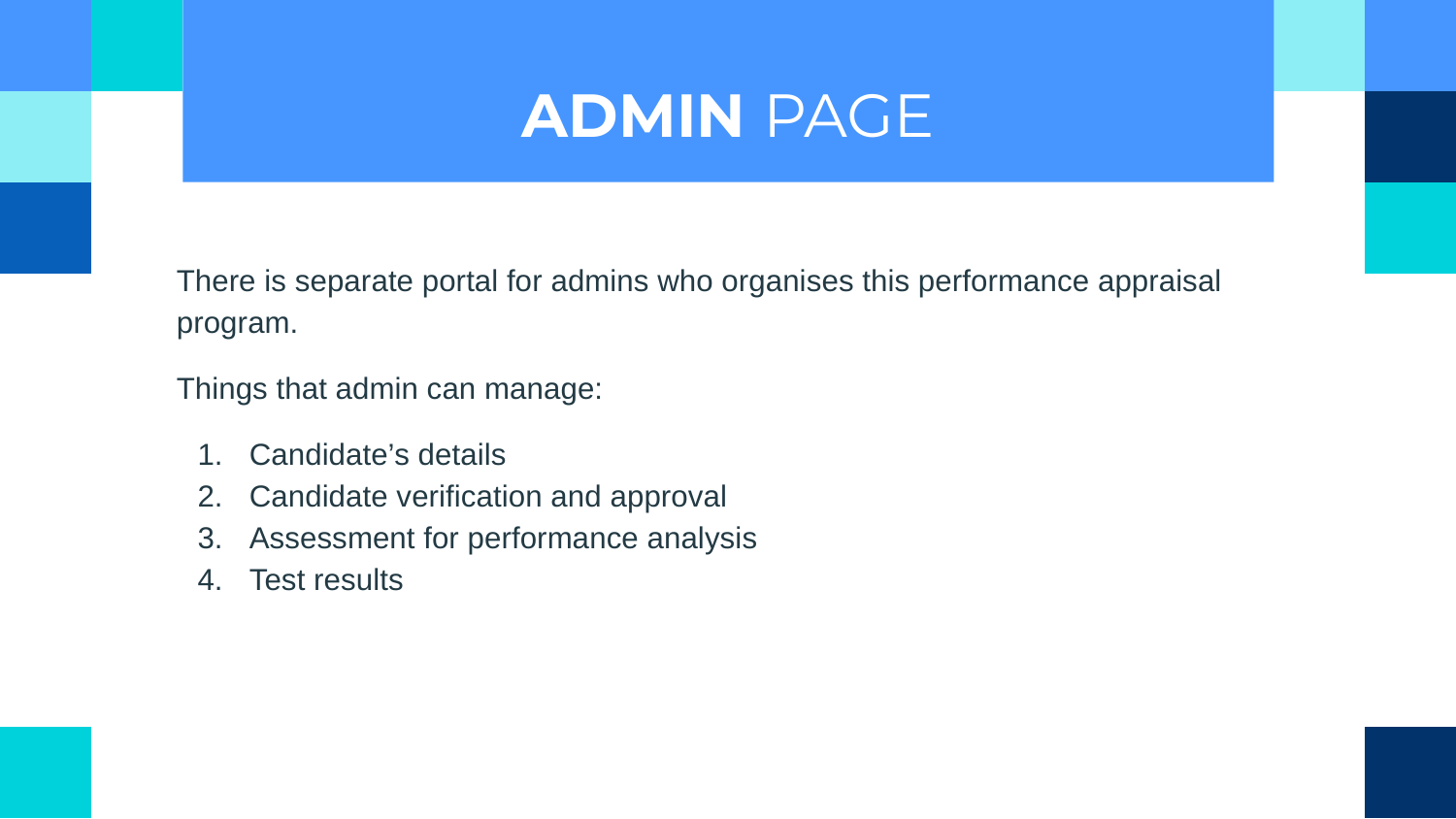

# ADMIN PAGE
There is separate portal for admins who organises this performance appraisal program.
Things that admin can manage:
Candidate’s details
Candidate verification and approval
Assessment for performance analysis
Test results